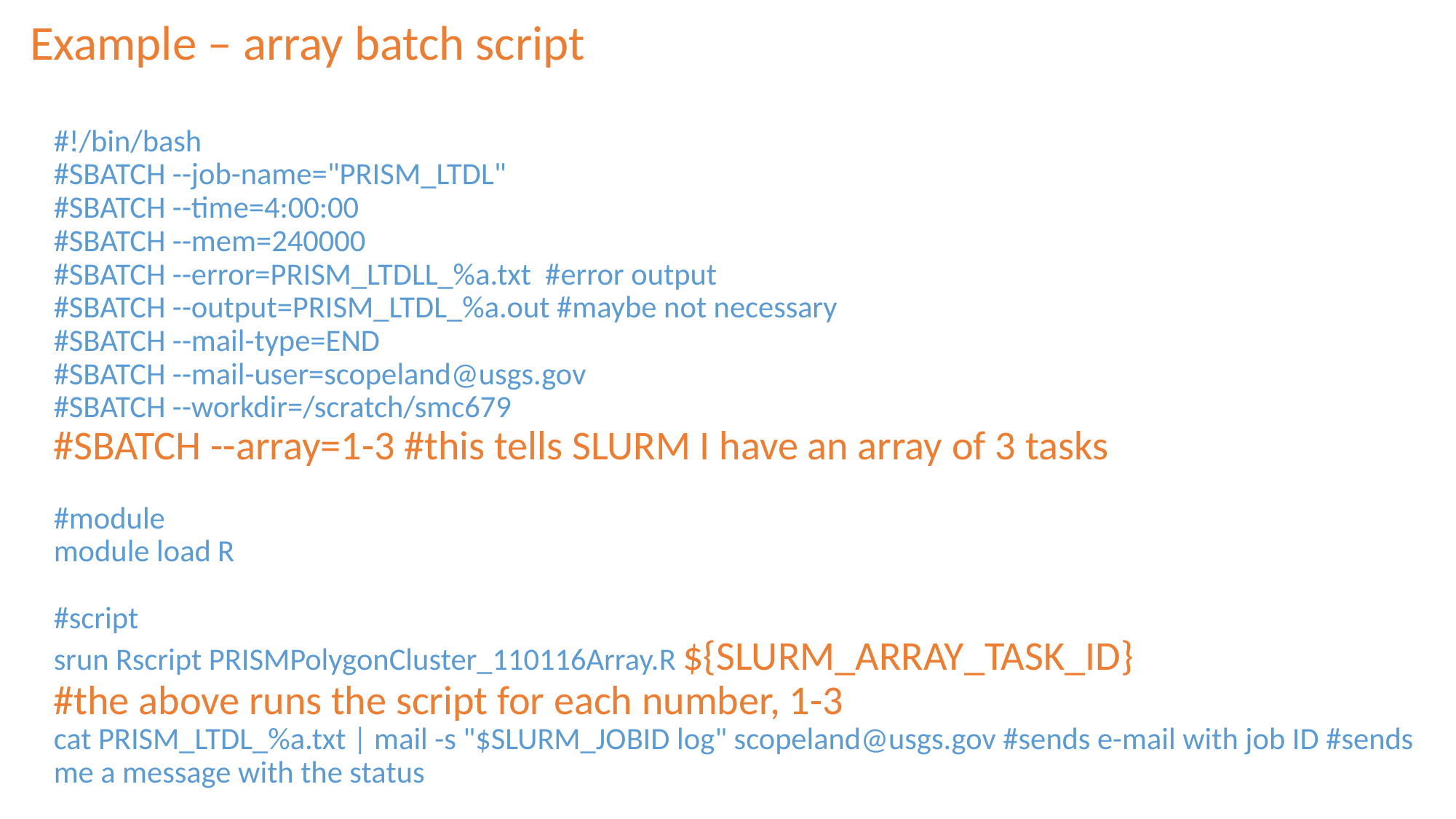

# Example – array batch script
#!/bin/bash
#SBATCH --job-name="PRISM_LTDL"
#SBATCH --time=4:00:00
#SBATCH --mem=240000
#SBATCH --error=PRISM_LTDLL_%a.txt  #error output
#SBATCH --output=PRISM_LTDL_%a.out #maybe not necessary
#SBATCH --mail-type=END
#SBATCH --mail-user=scopeland@usgs.gov
#SBATCH --workdir=/scratch/smc679
#SBATCH --array=1-3 #this tells SLURM I have an array of 3 tasks

#module
module load R

#script
srun Rscript PRISMPolygonCluster_110116Array.R ${SLURM_ARRAY_TASK_ID}
#the above runs the script for each number, 1-3
cat PRISM_LTDL_%a.txt | mail -s "$SLURM_JOBID log" scopeland@usgs.gov #sends e-mail with job ID #sends me a message with the status